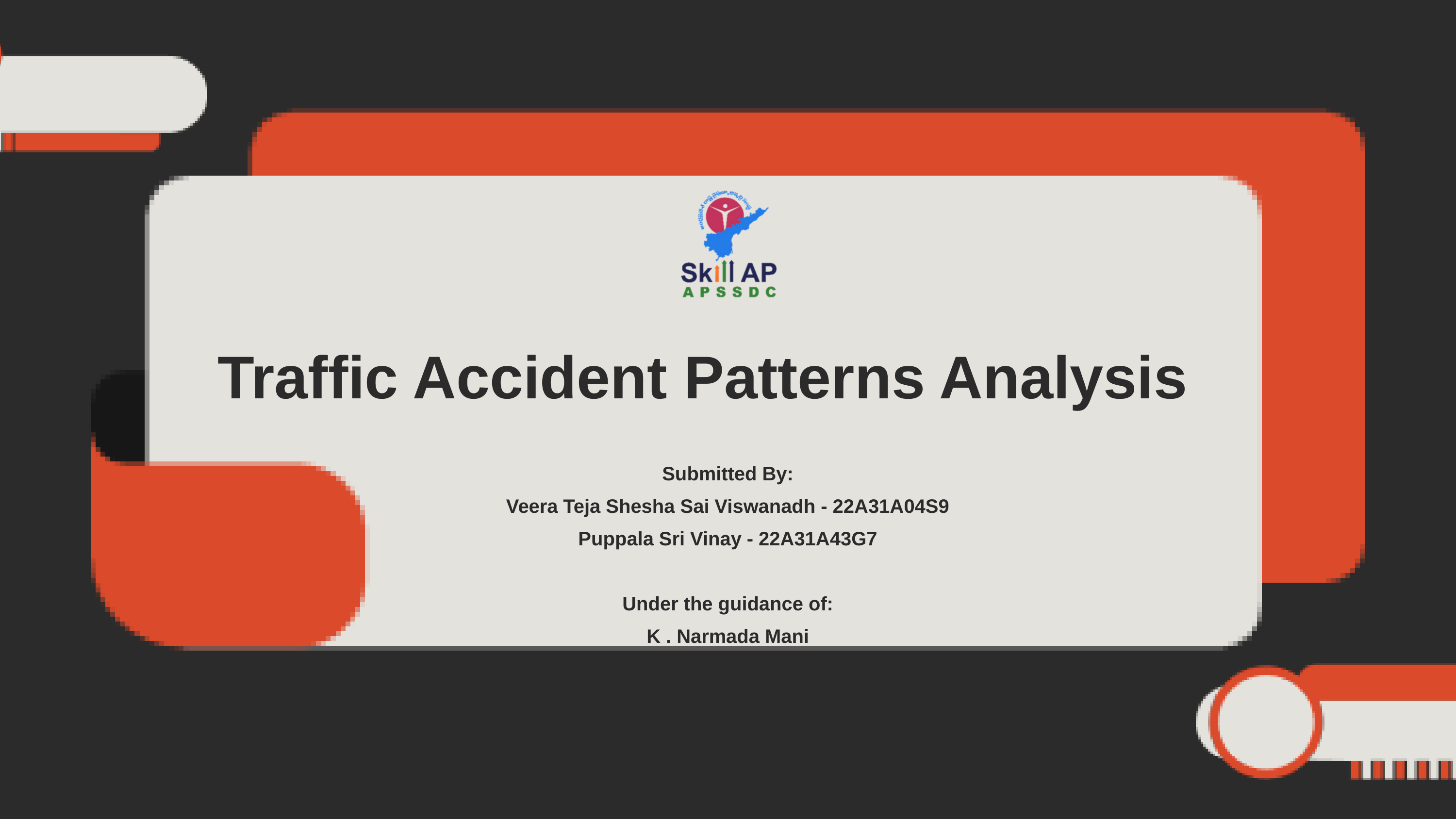

Traffic Accident Patterns Analysis
Submitted By:
Veera Teja Shesha Sai Viswanadh - 22A31A04S9
Puppala Sri Vinay - 22A31A43G7

Under the guidance of:
K . Narmada Mani
V . Vanitha